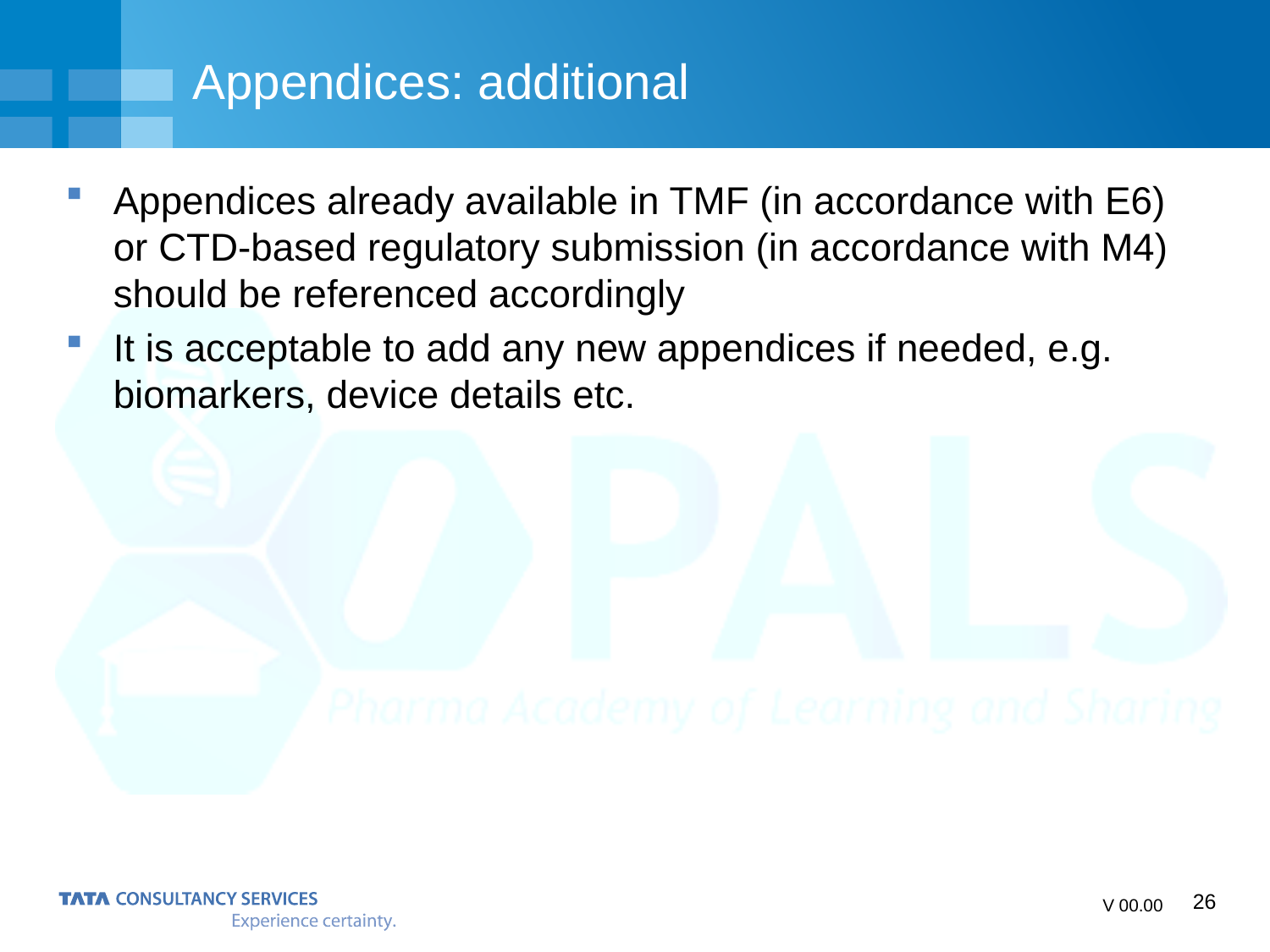

# Appendices: additional
Appendices already available in TMF (in accordance with E6) or CTD-based regulatory submission (in accordance with M4) should be referenced accordingly
It is acceptable to add any new appendices if needed, e.g. biomarkers, device details etc.